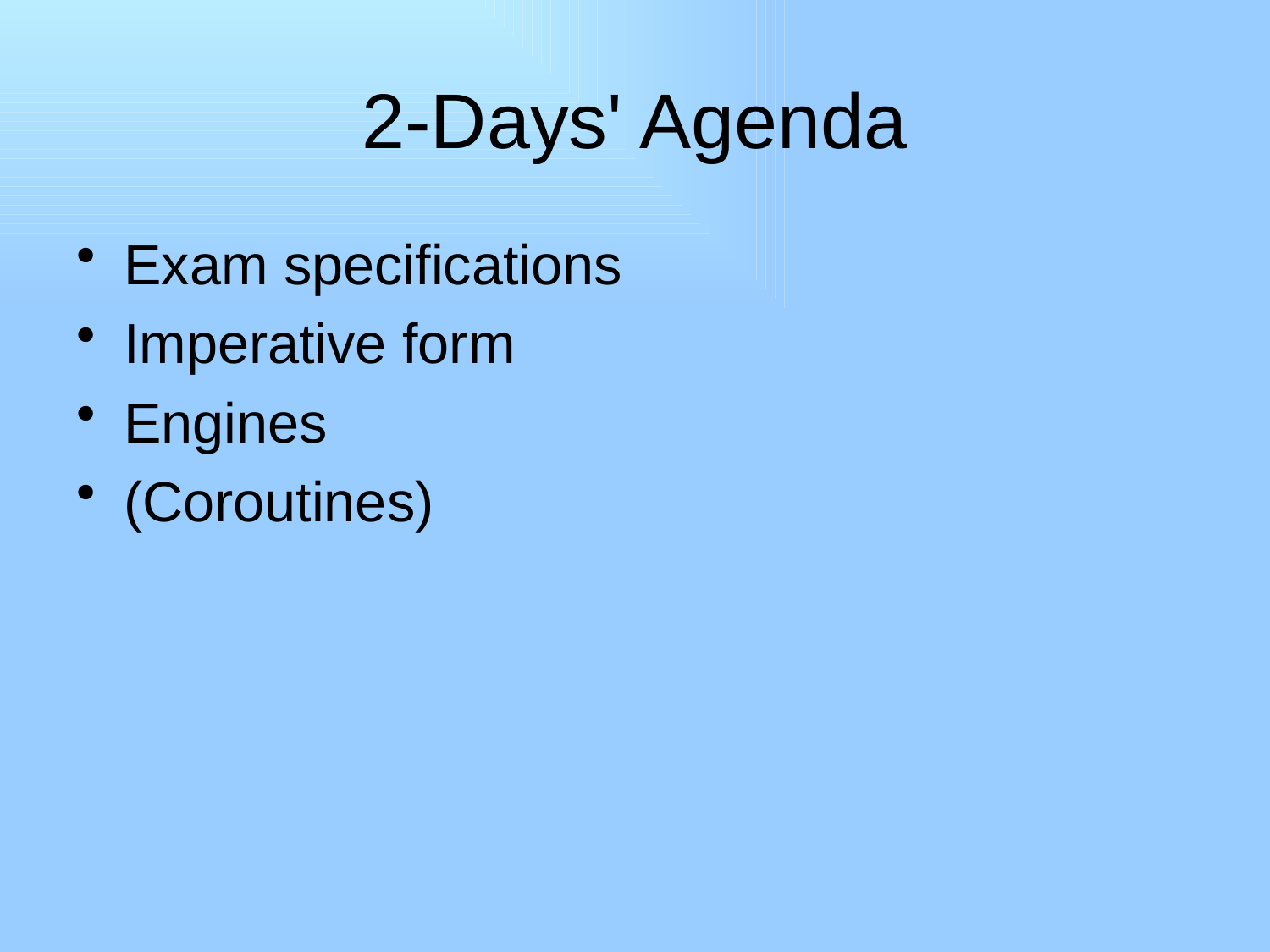

# 2-Days' Agenda
Exam specifications
Imperative form
Engines
(Coroutines)